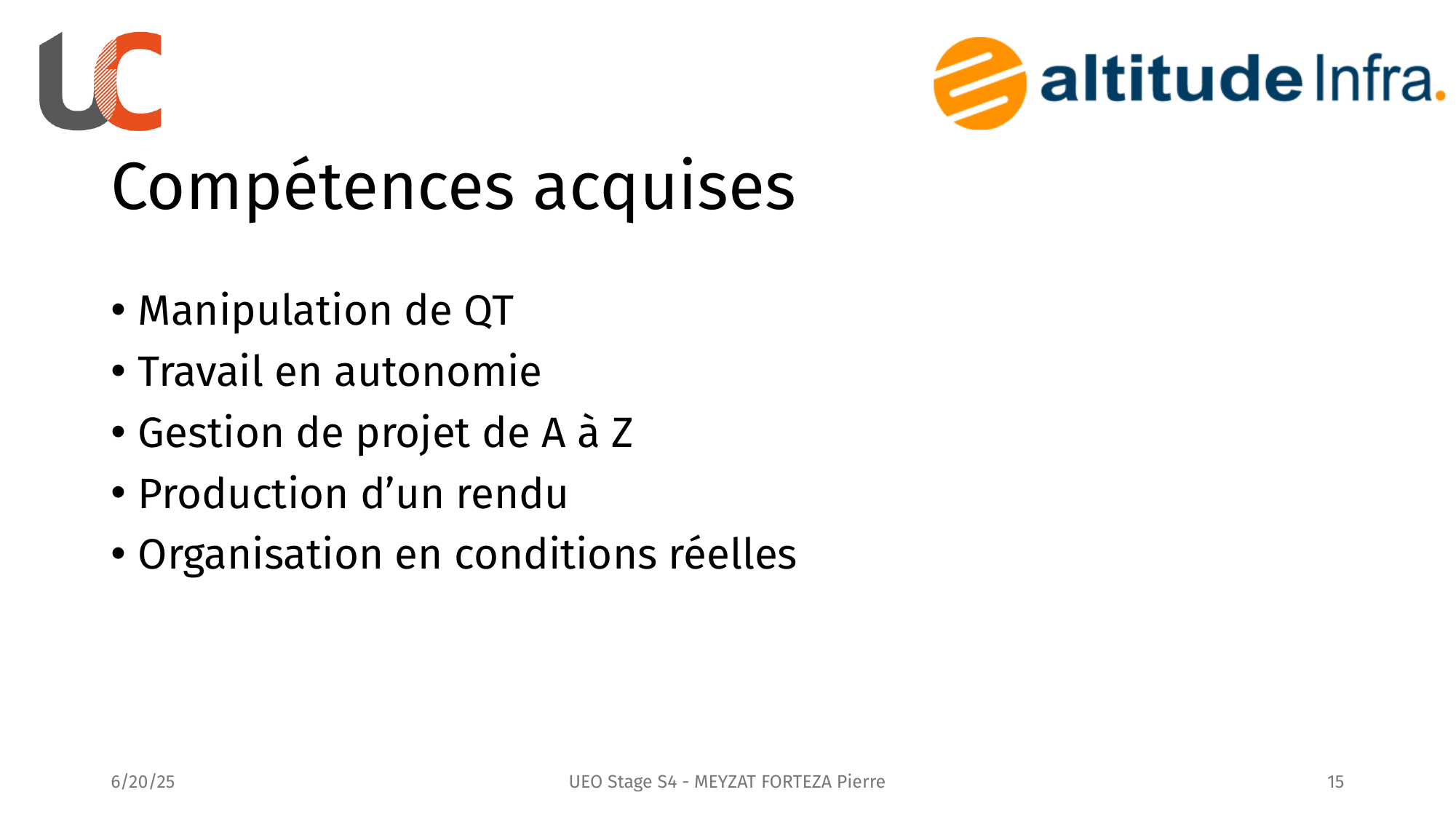

# Compétences acquises
Manipulation de QT
Travail en autonomie
Gestion de projet de A à Z
Production d’un rendu
Organisation en conditions réelles
6/20/25
UEO Stage S4 - MEYZAT FORTEZA Pierre
15